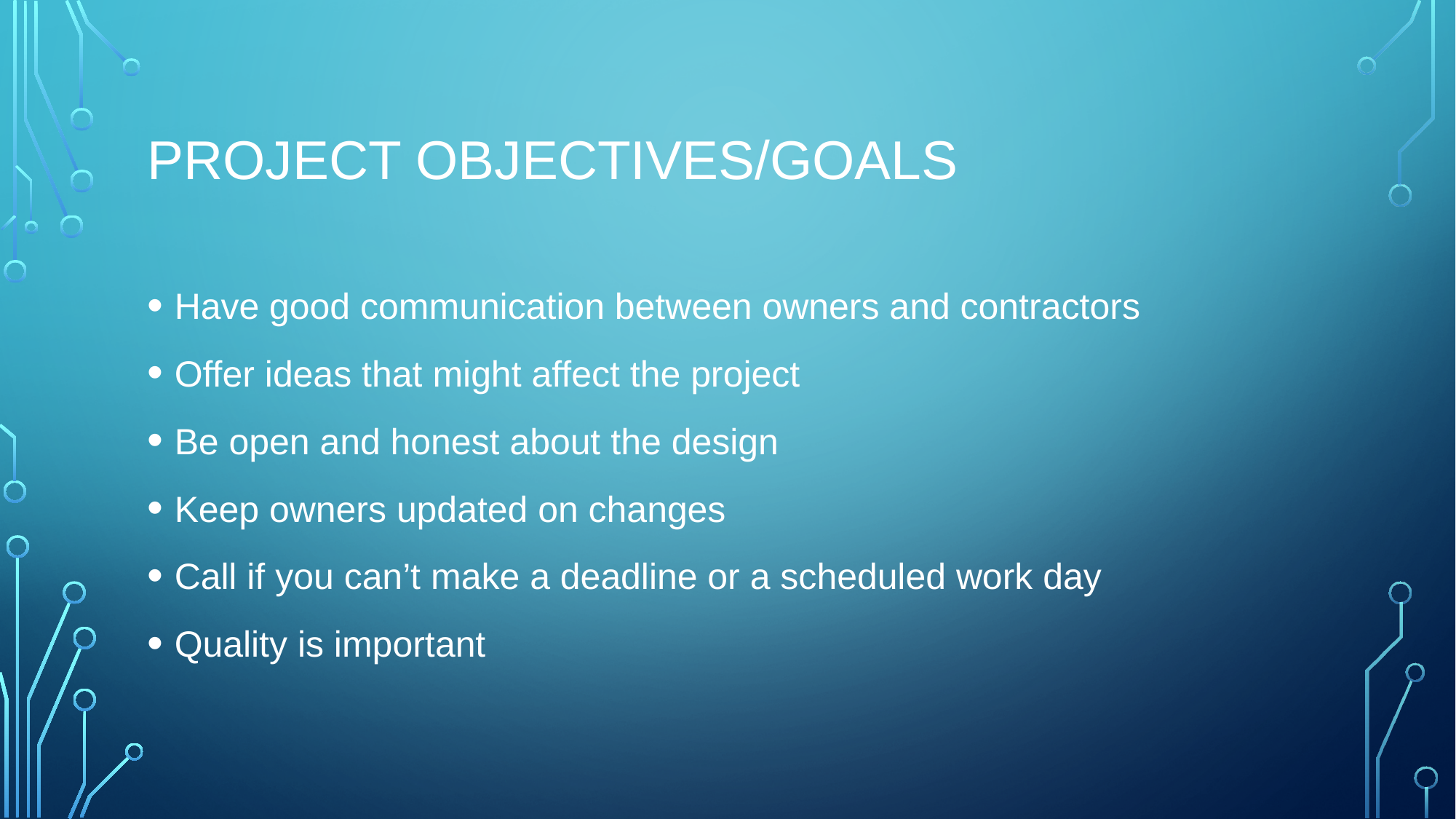

# Project Objectives/goals
Have good communication between owners and contractors
Offer ideas that might affect the project
Be open and honest about the design
Keep owners updated on changes
Call if you can’t make a deadline or a scheduled work day
Quality is important